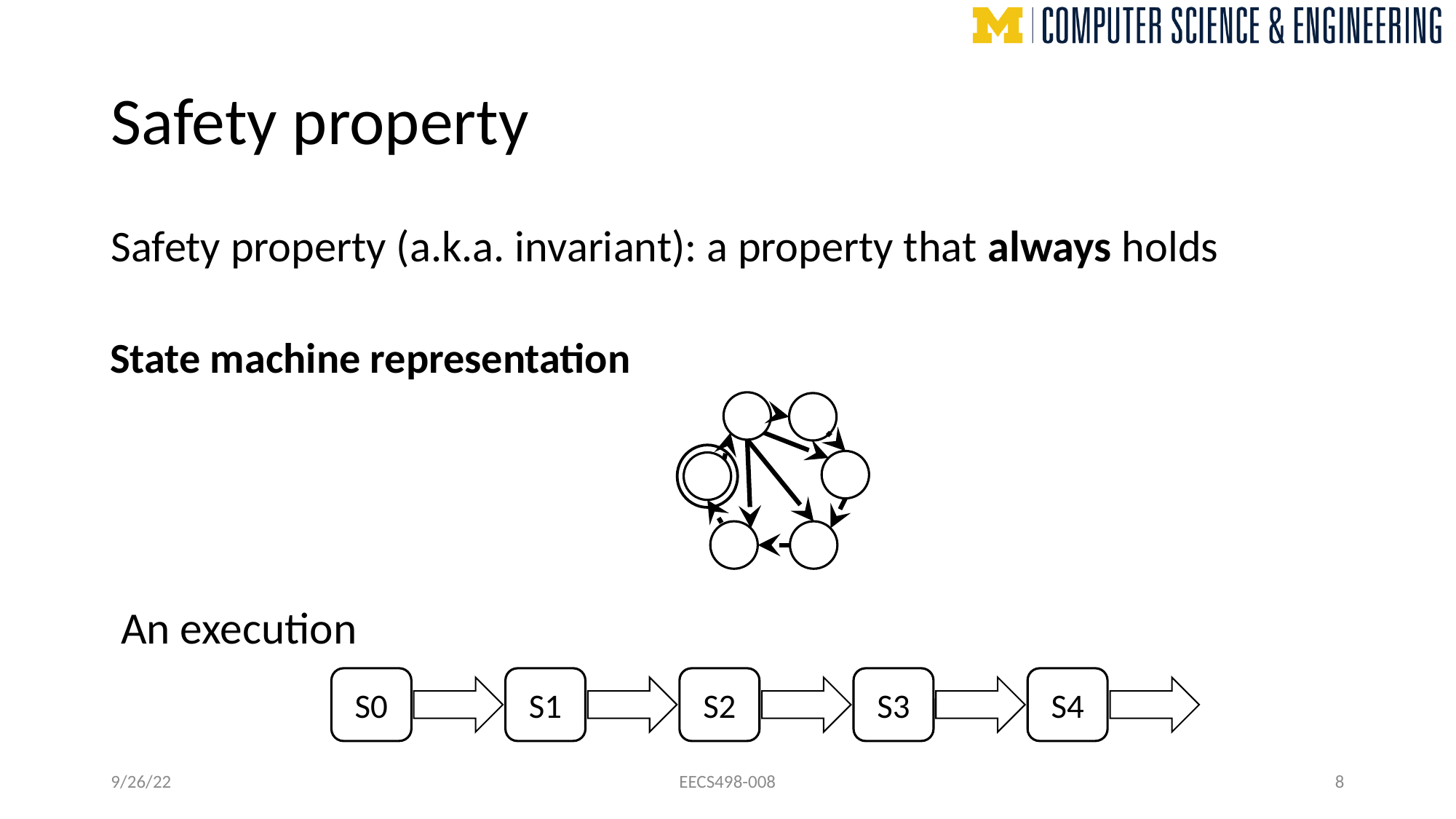

# Safety property
Safety property (a.k.a. invariant): a property that always holds

State machine representation

An execution

S0
S1
S2
S3
S4
9/26/22
EECS498-008
8